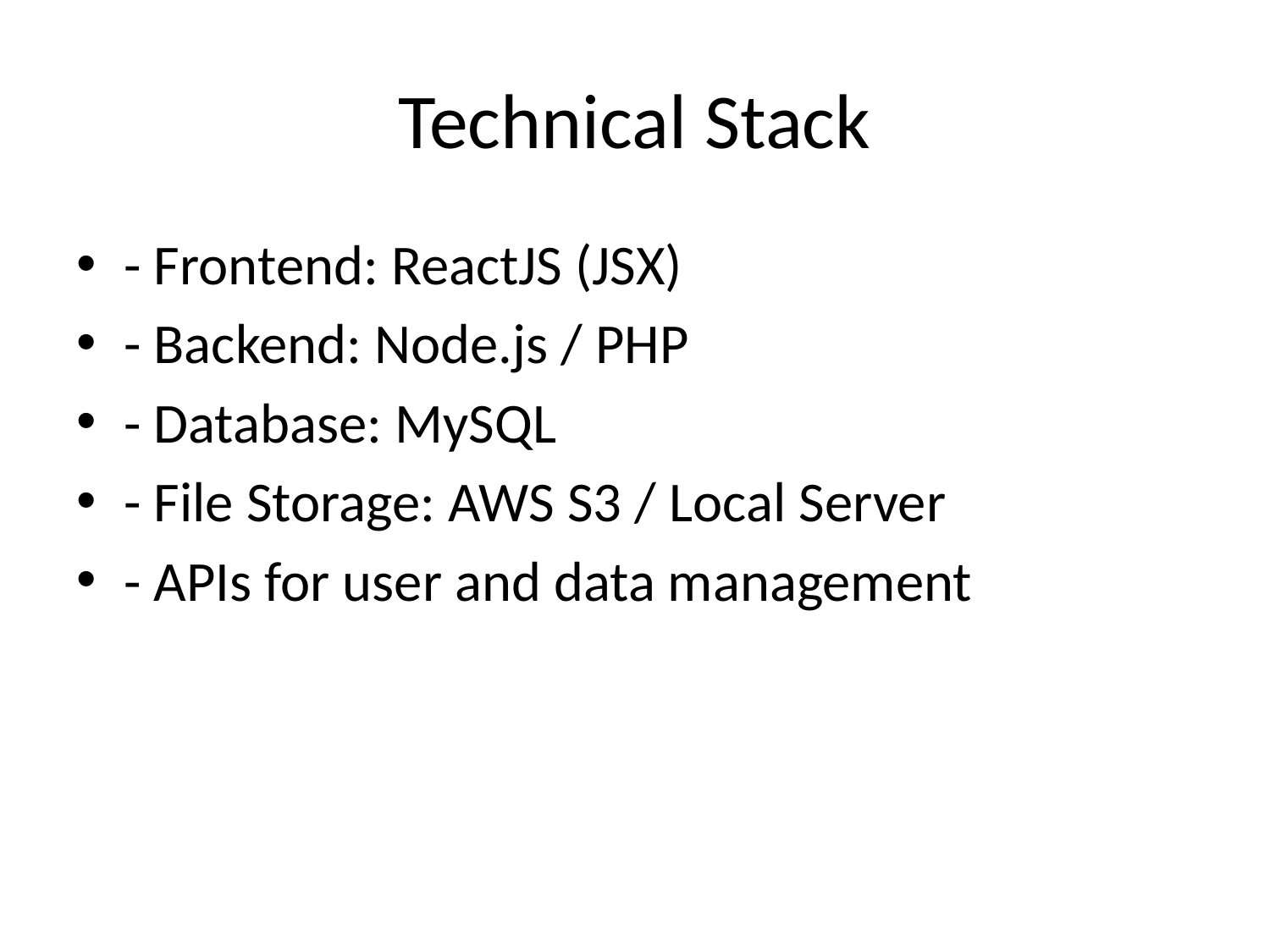

# Technical Stack
- Frontend: ReactJS (JSX)
- Backend: Node.js / PHP
- Database: MySQL
- File Storage: AWS S3 / Local Server
- APIs for user and data management